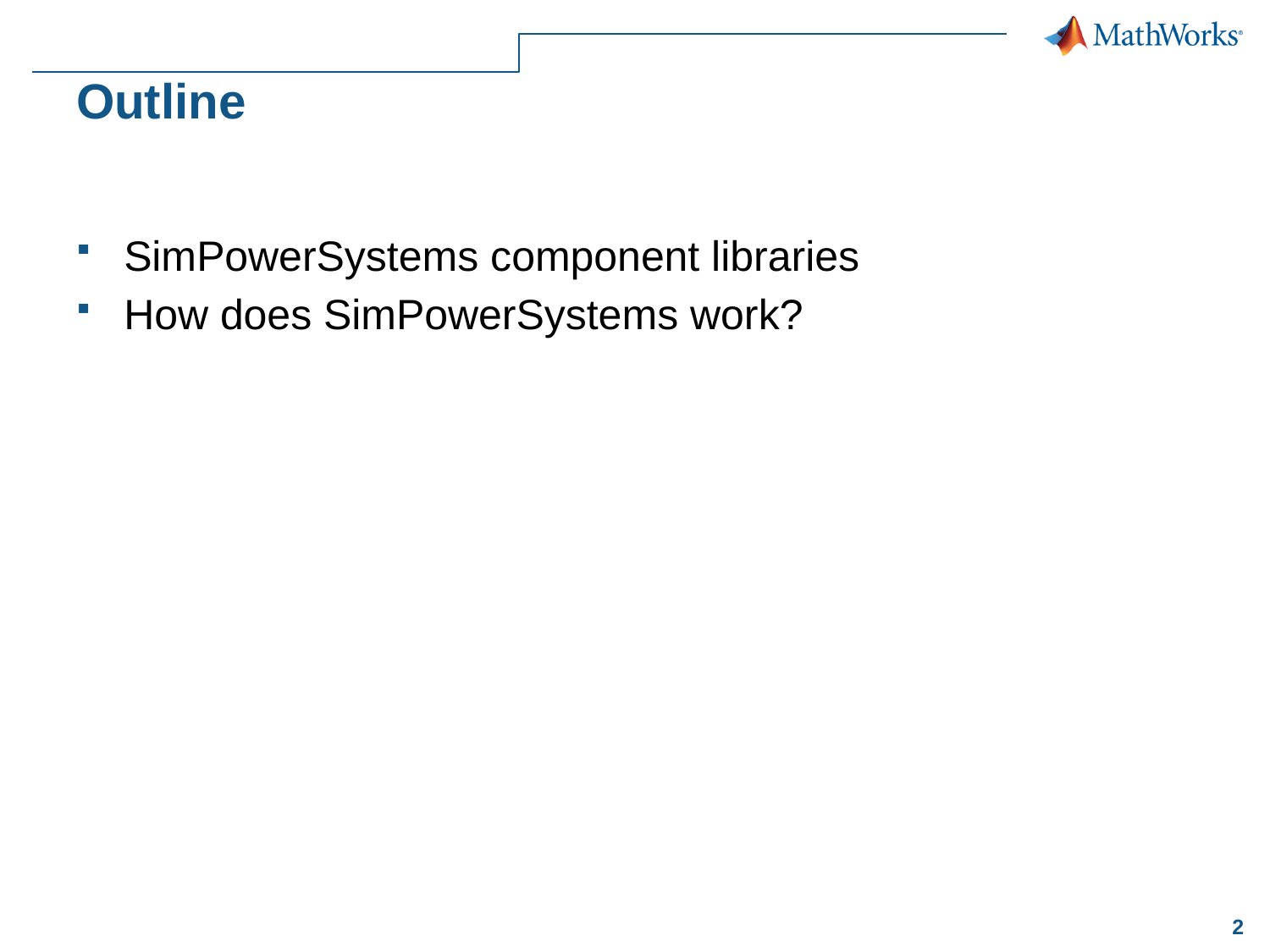

# Outline
SimPowerSystems component libraries
How does SimPowerSystems work?